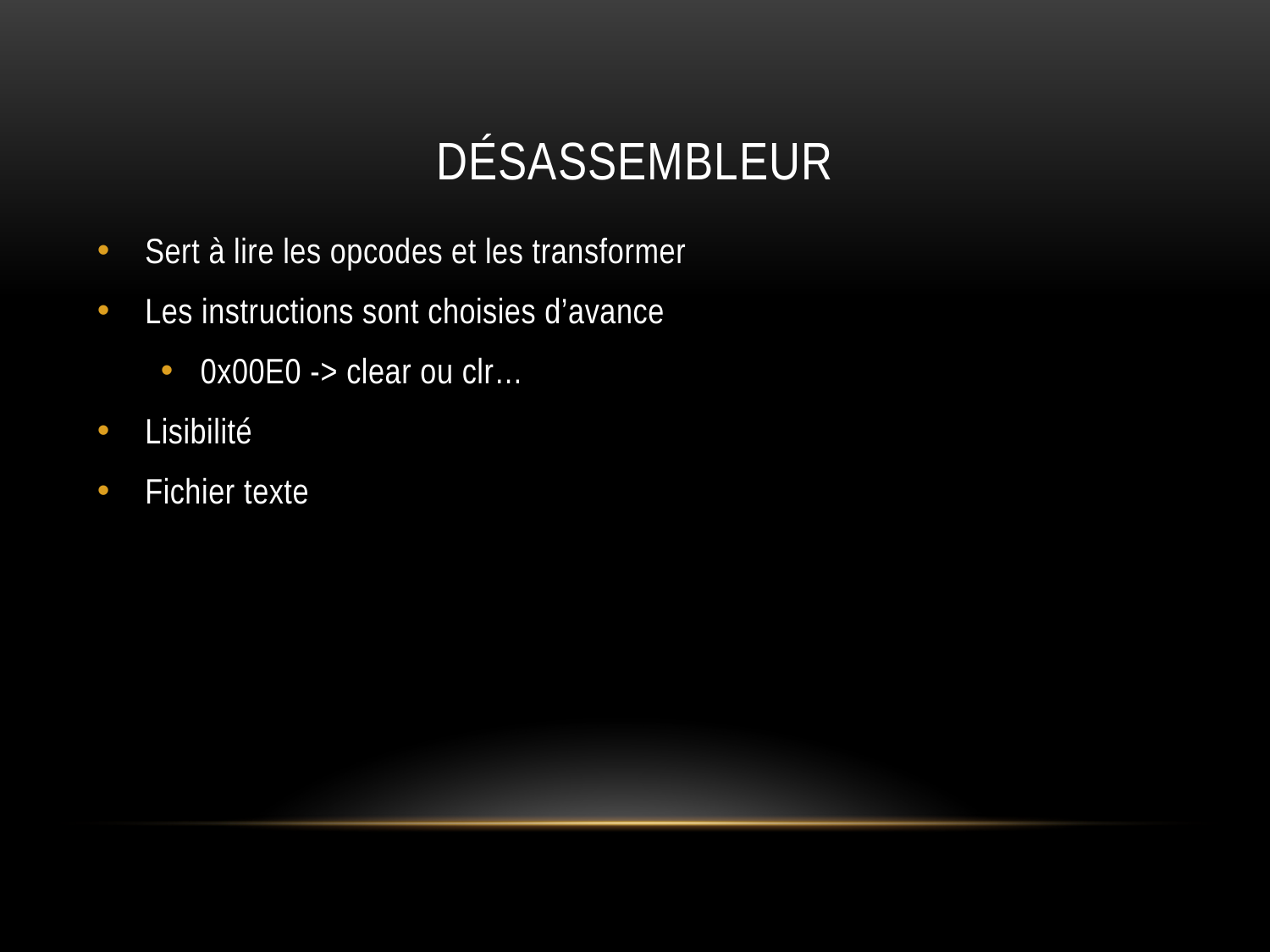

# Désassembleur
Sert à lire les opcodes et les transformer
Les instructions sont choisies d’avance
0x00E0 -> clear ou clr…
Lisibilité
Fichier texte